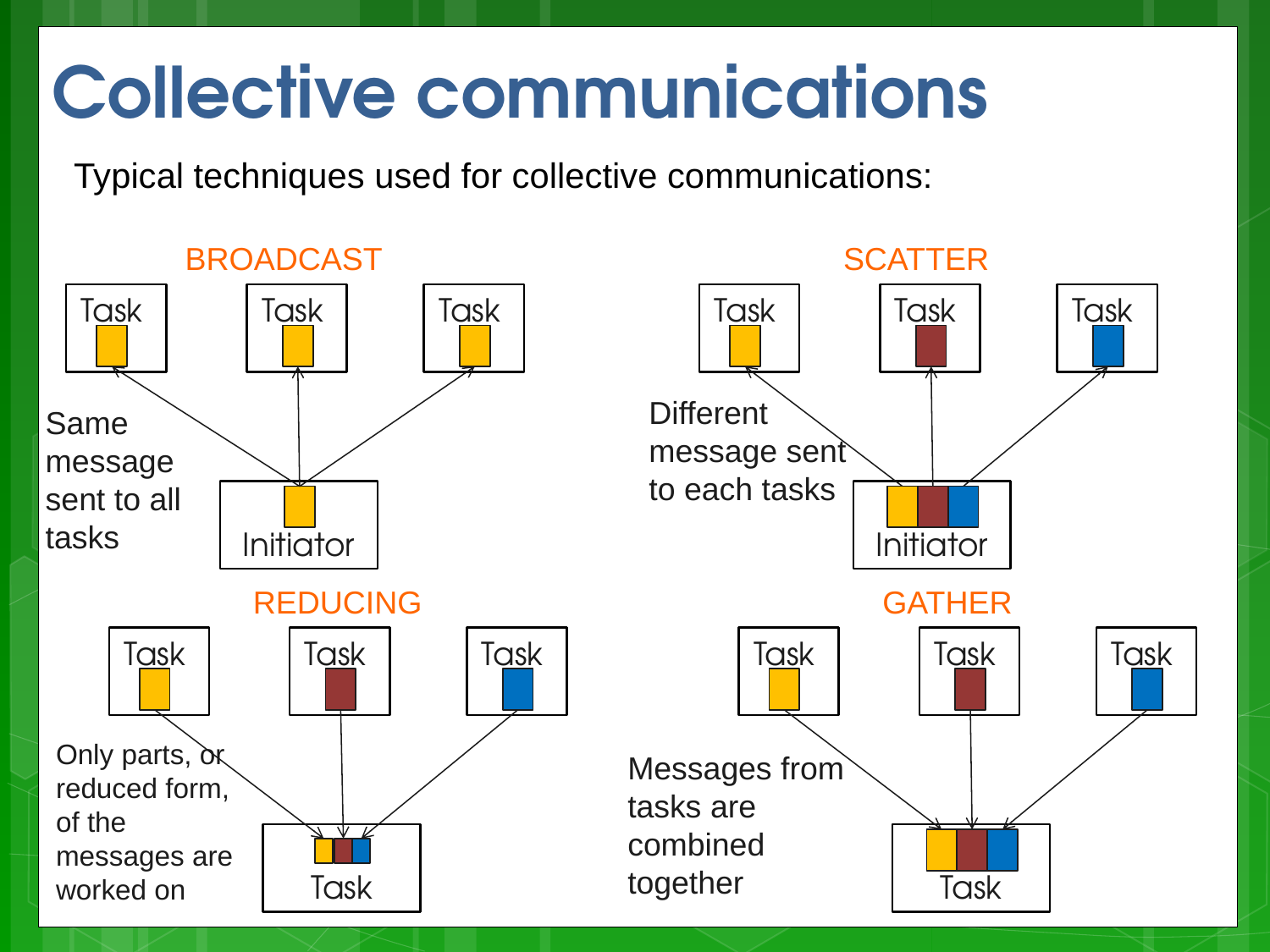

# Collective communications
Typical techniques used for collective communications:
BROADCAST
SCATTER
Task
Task
Task
Task
Task
Task

Different message sent to each tasks
Same message sent to all tasks
Initiator
Initiator

REDUCING
GATHER
Task
Task
Task
Task
Task
Task

Only parts, or reduced form, of the messages are worked on
Messages from tasks are combined together
Task
Task